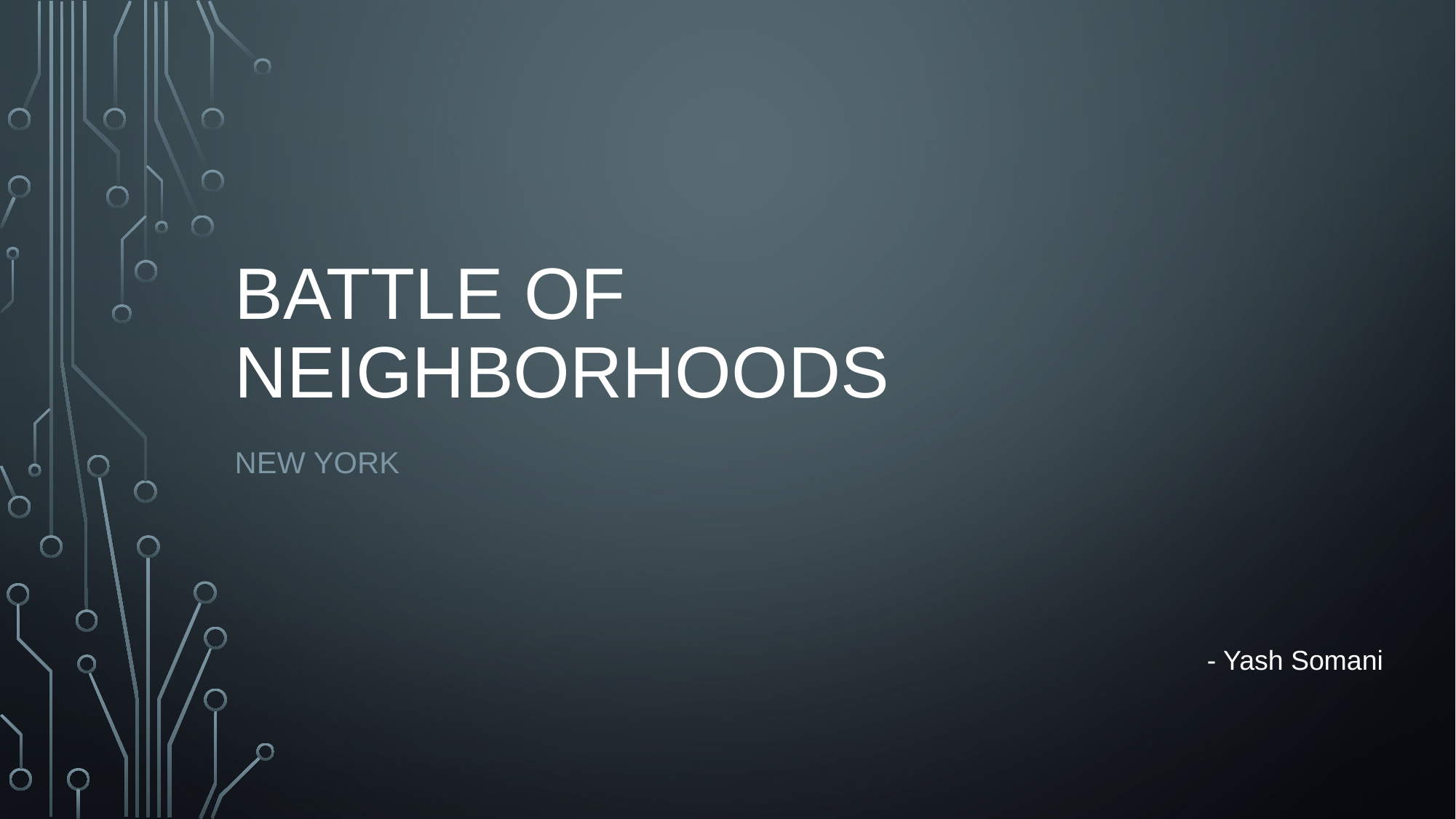

# Battle of Neighborhoods
New York
- Yash Somani